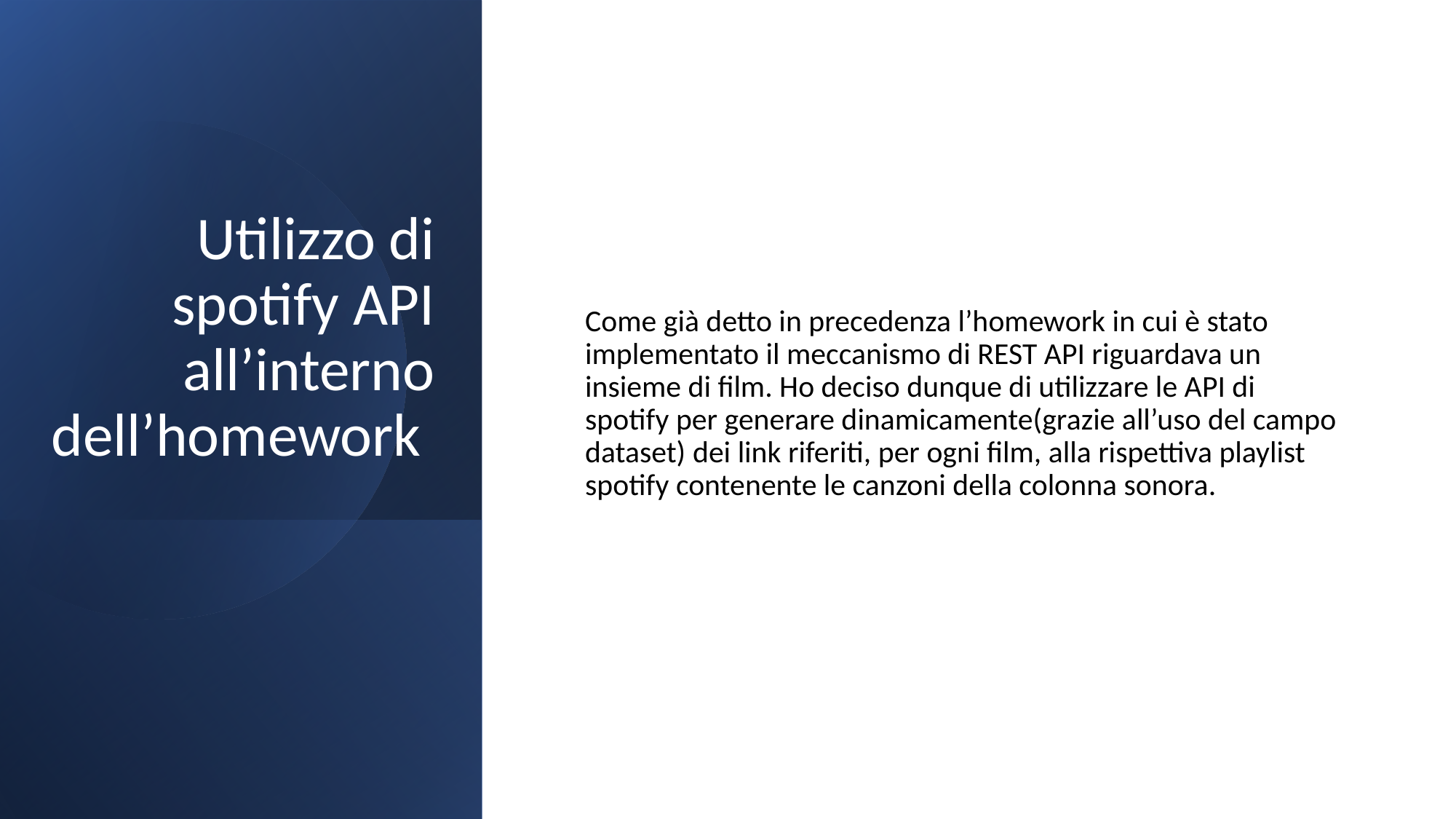

# Utilizzo di spotify API all’interno dell’homework
Come già detto in precedenza l’homework in cui è stato implementato il meccanismo di REST API riguardava un insieme di film. Ho deciso dunque di utilizzare le API di spotify per generare dinamicamente(grazie all’uso del campo dataset) dei link riferiti, per ogni film, alla rispettiva playlist spotify contenente le canzoni della colonna sonora.